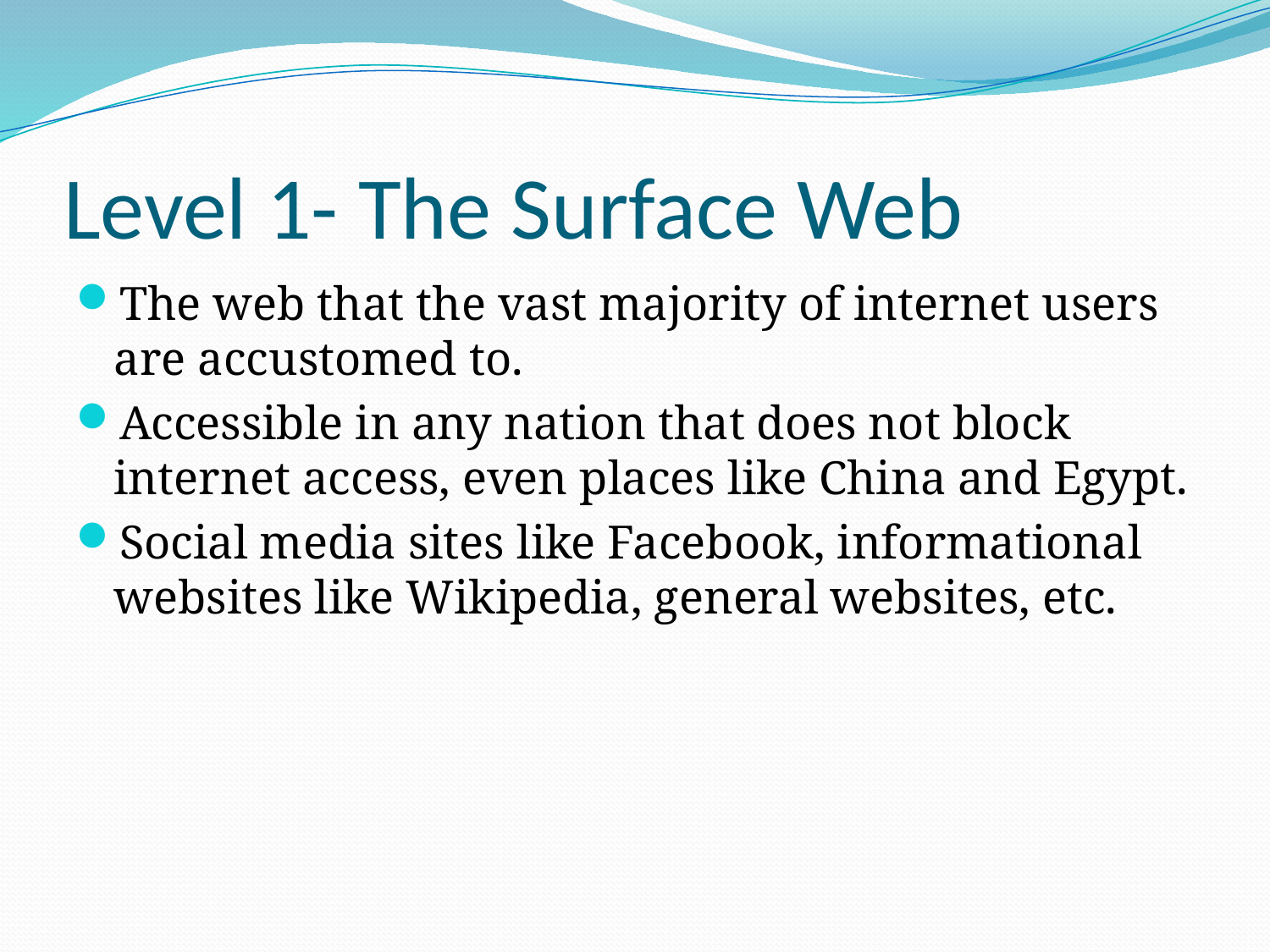

# Level 1- The Surface Web
The web that the vast majority of internet users are accustomed to.
Accessible in any nation that does not block internet access, even places like China and Egypt.
Social media sites like Facebook, informational websites like Wikipedia, general websites, etc.